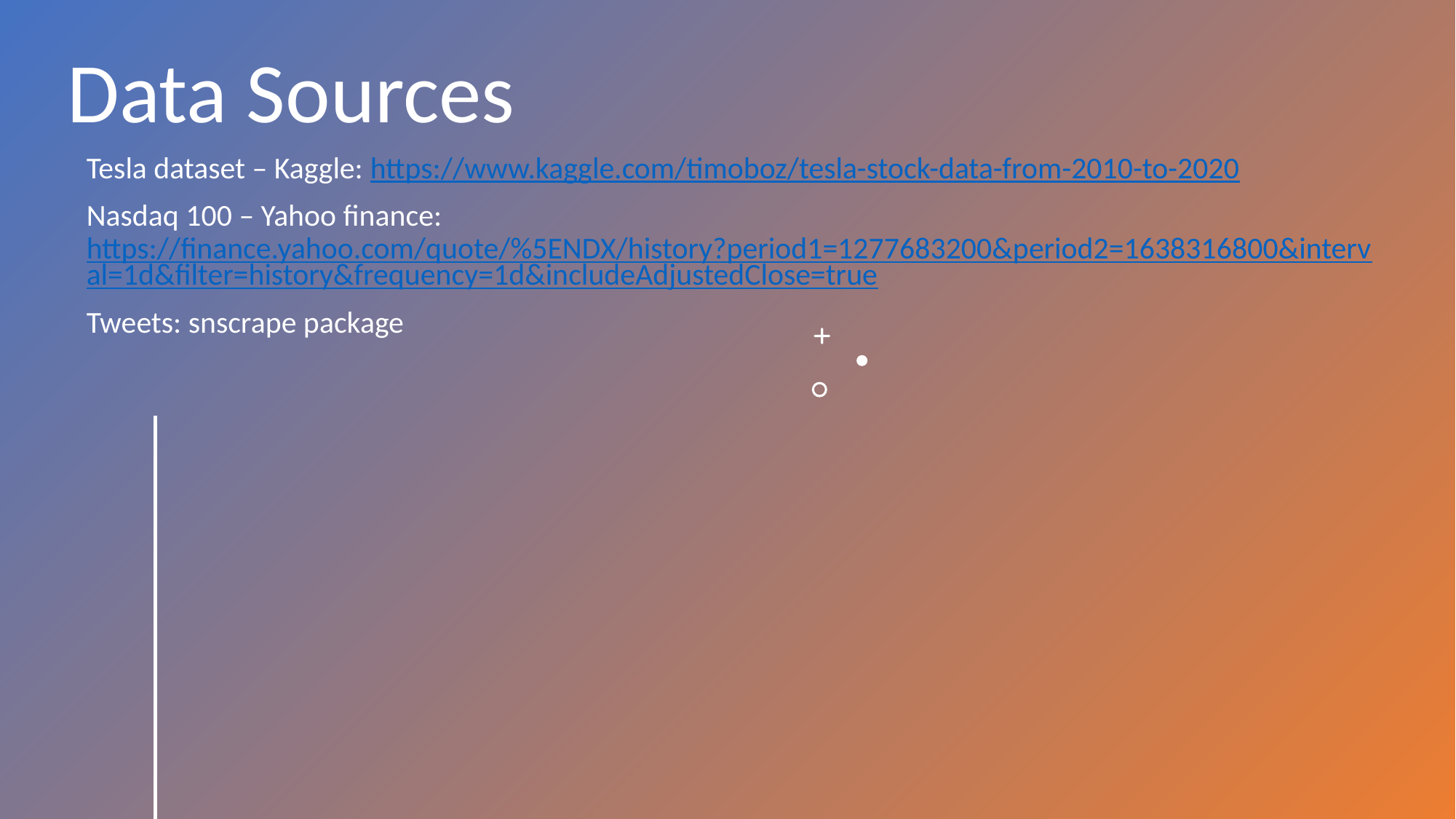

# Data Sources
Tesla dataset – Kaggle: https://www.kaggle.com/timoboz/tesla-stock-data-from-2010-to-2020
Nasdaq 100 – Yahoo finance: https://finance.yahoo.com/quote/%5ENDX/history?period1=1277683200&period2=1638316800&interval=1d&filter=history&frequency=1d&includeAdjustedClose=true
Tweets: snscrape package